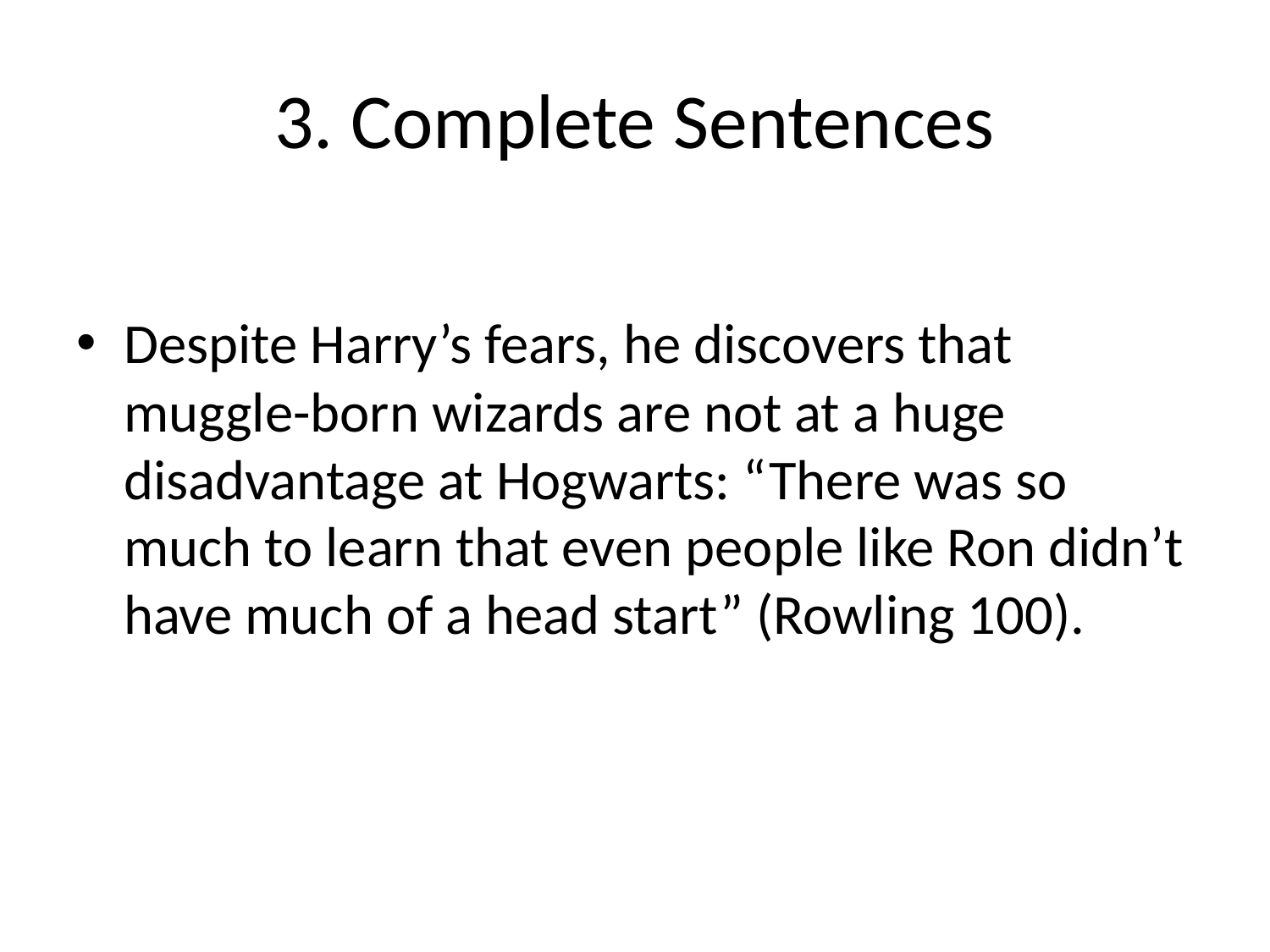

# 3. Complete Sentences

Despite Harry’s fears, he discovers that muggle-born wizards are not at a huge disadvantage at Hogwarts: “There was so much to learn that even people like Ron didn’t have much of a head start” (Rowling 100).